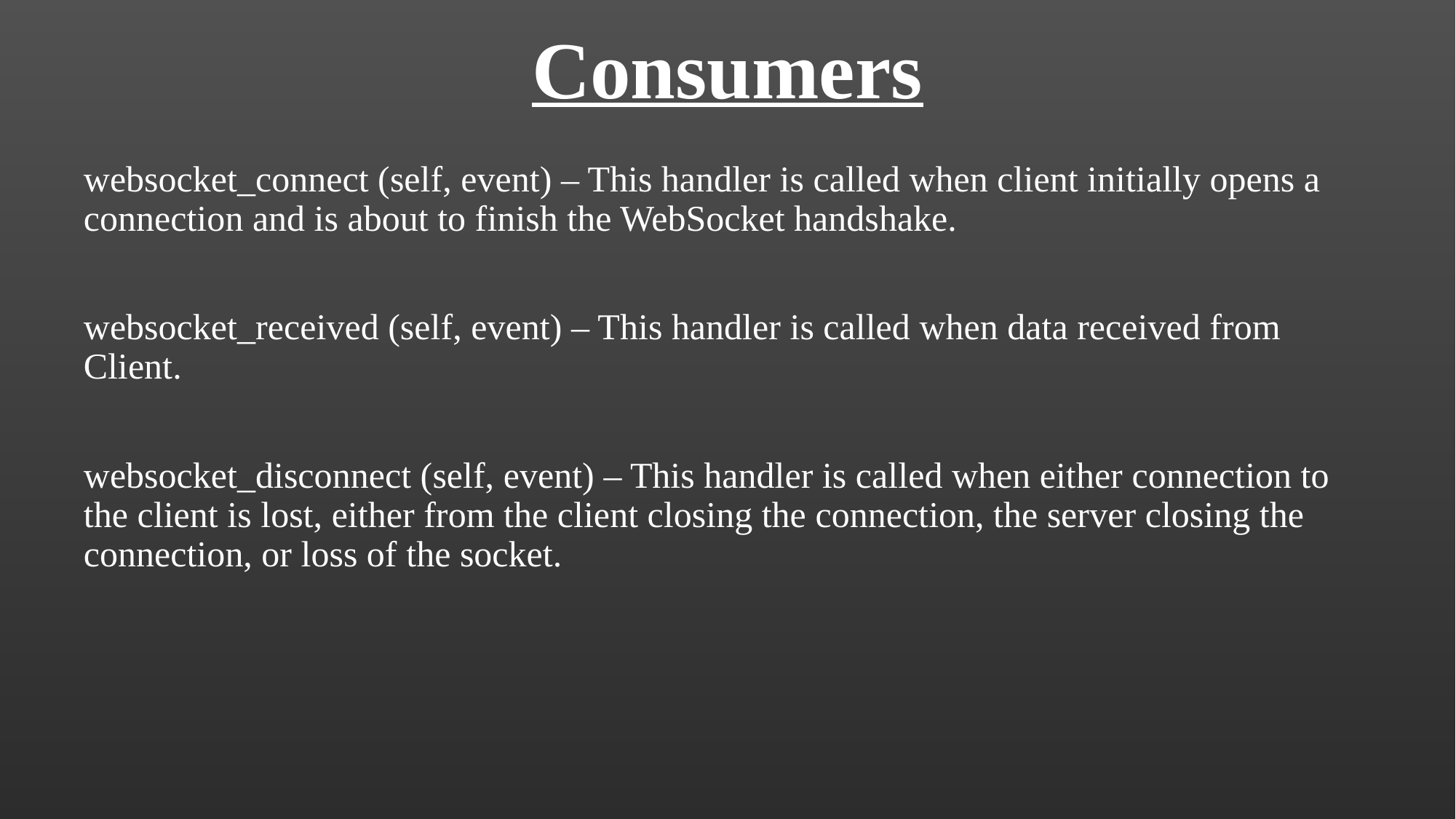

# Consumers
websocket_connect (self, event) – This handler is called when client initially opens a connection and is about to finish the WebSocket handshake.

websocket_received (self, event) – This handler is called when data received from Client.

websocket_disconnect (self, event) – This handler is called when either connection to the client is lost, either from the client closing the connection, the server closing the connection, or loss of the socket.